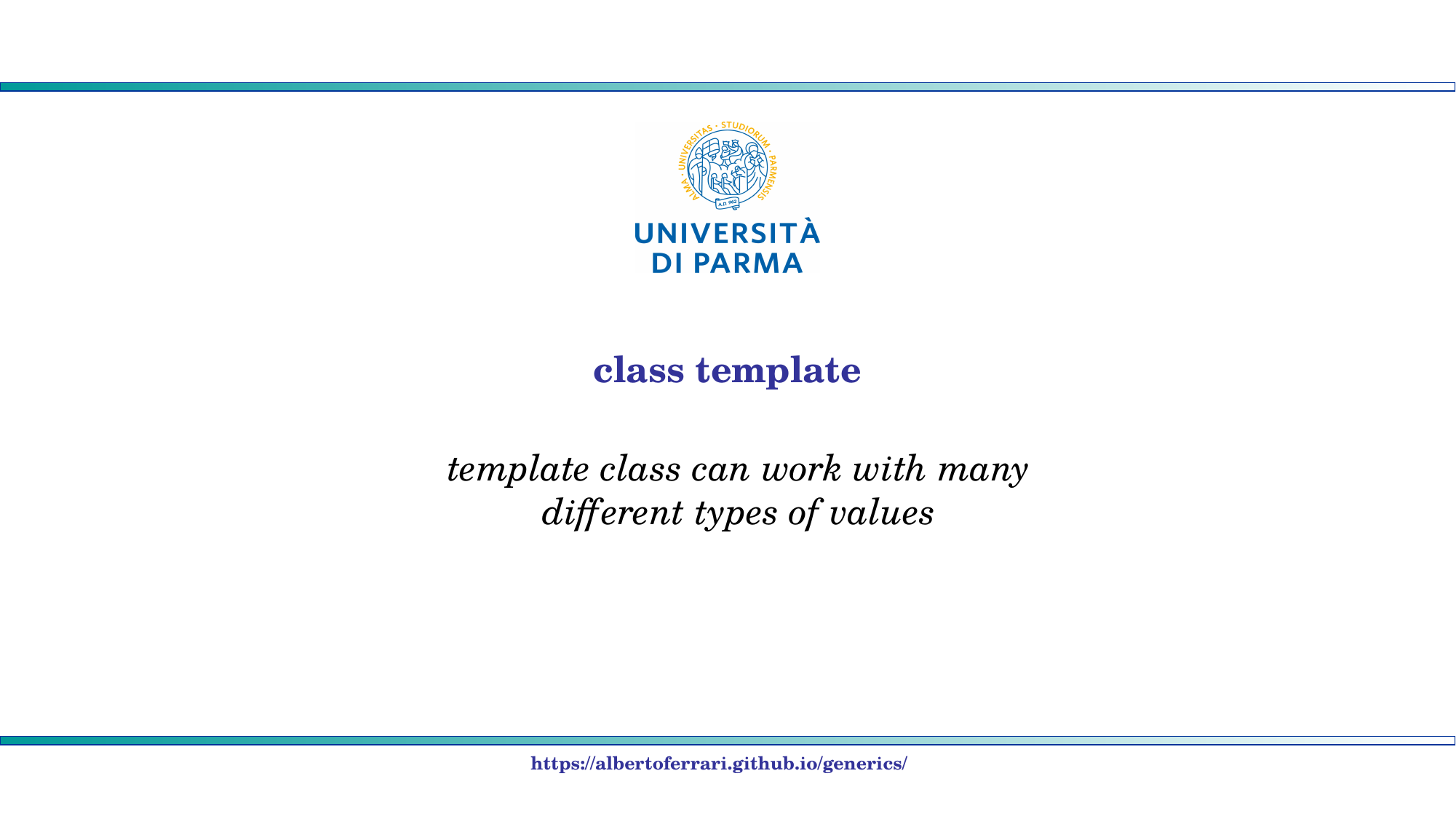

# class template
template class can work with many different types of values
https://albertoferrari.github.io/generics/